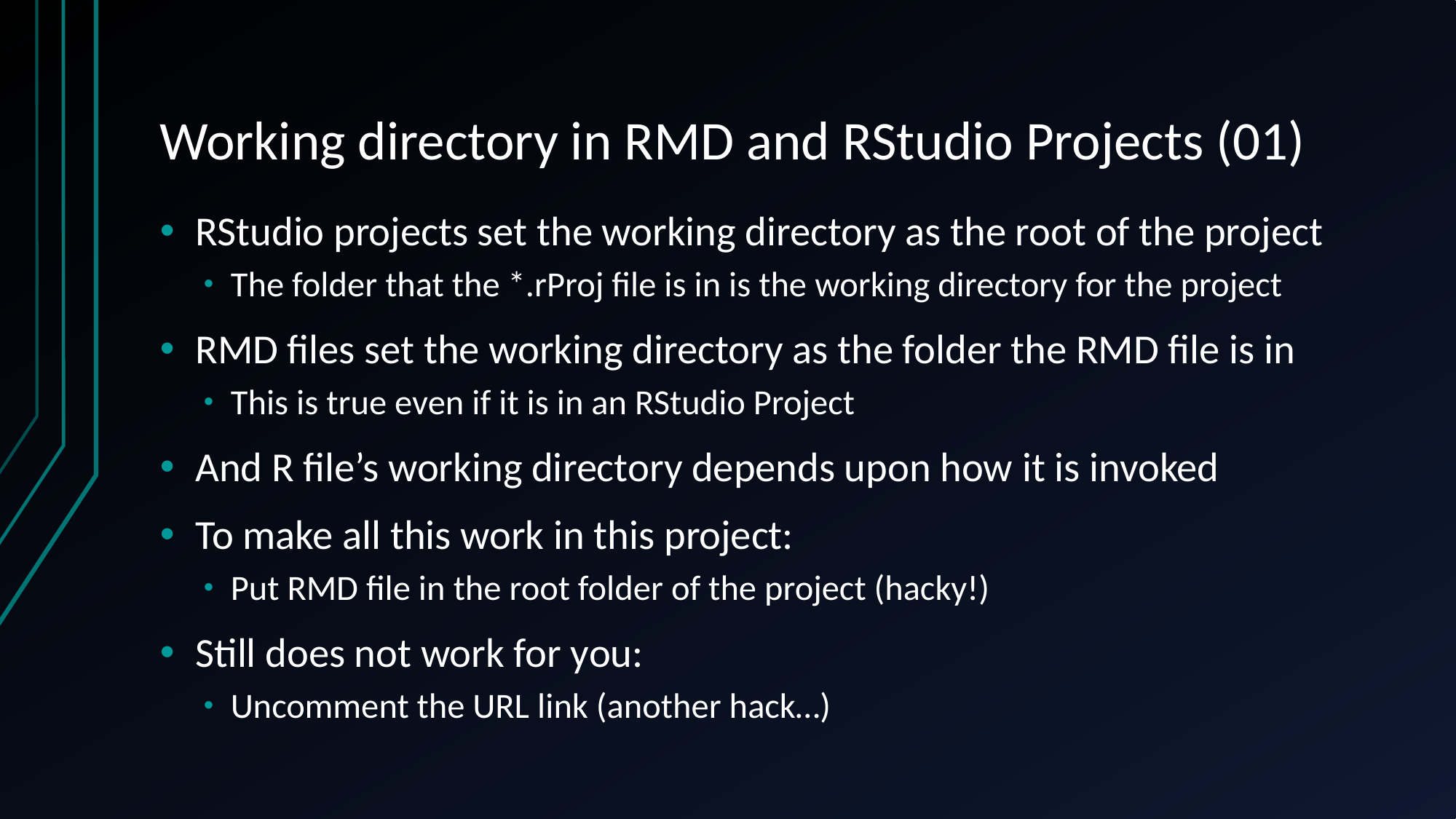

# Working directory in RMD and RStudio Projects (01)
RStudio projects set the working directory as the root of the project
The folder that the *.rProj file is in is the working directory for the project
RMD files set the working directory as the folder the RMD file is in
This is true even if it is in an RStudio Project
And R file’s working directory depends upon how it is invoked
To make all this work in this project:
Put RMD file in the root folder of the project (hacky!)
Still does not work for you:
Uncomment the URL link (another hack…)